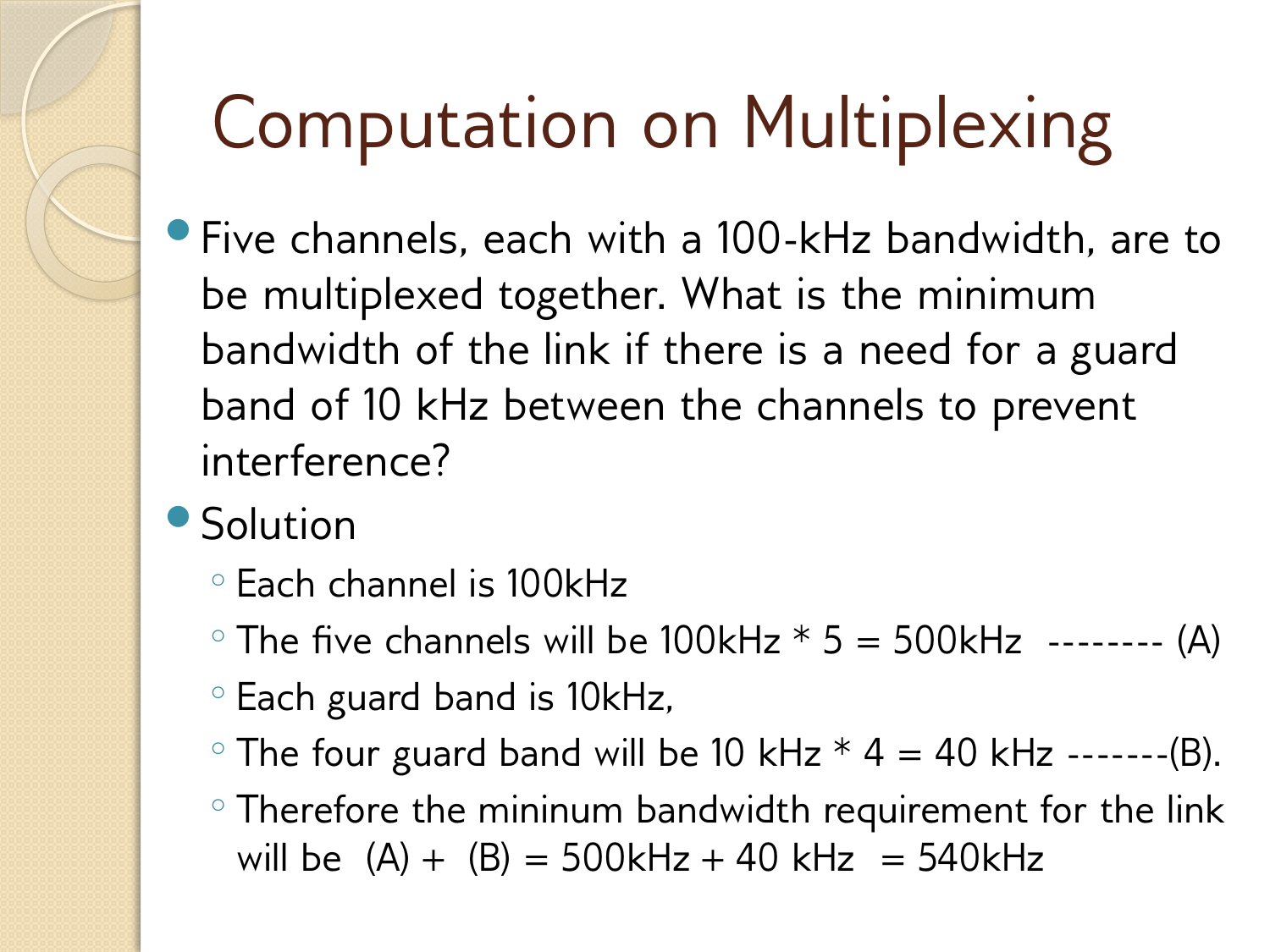

# Computation on Multiplexing
Five channels, each with a 100-kHz bandwidth, are to be multiplexed together. What is the minimum bandwidth of the link if there is a need for a guard band of 10 kHz between the channels to prevent interference?
Solution
Each channel is 100kHz
The five channels will be 100kHz * 5 = 500kHz  -------- (A)
Each guard band is 10kHz,
The four guard band will be 10 kHz * 4 = 40 kHz -------(B).
Therefore the mininum bandwidth requirement for the link will be  (A) +  (B) = 500kHz + 40 kHz  = 540kHz